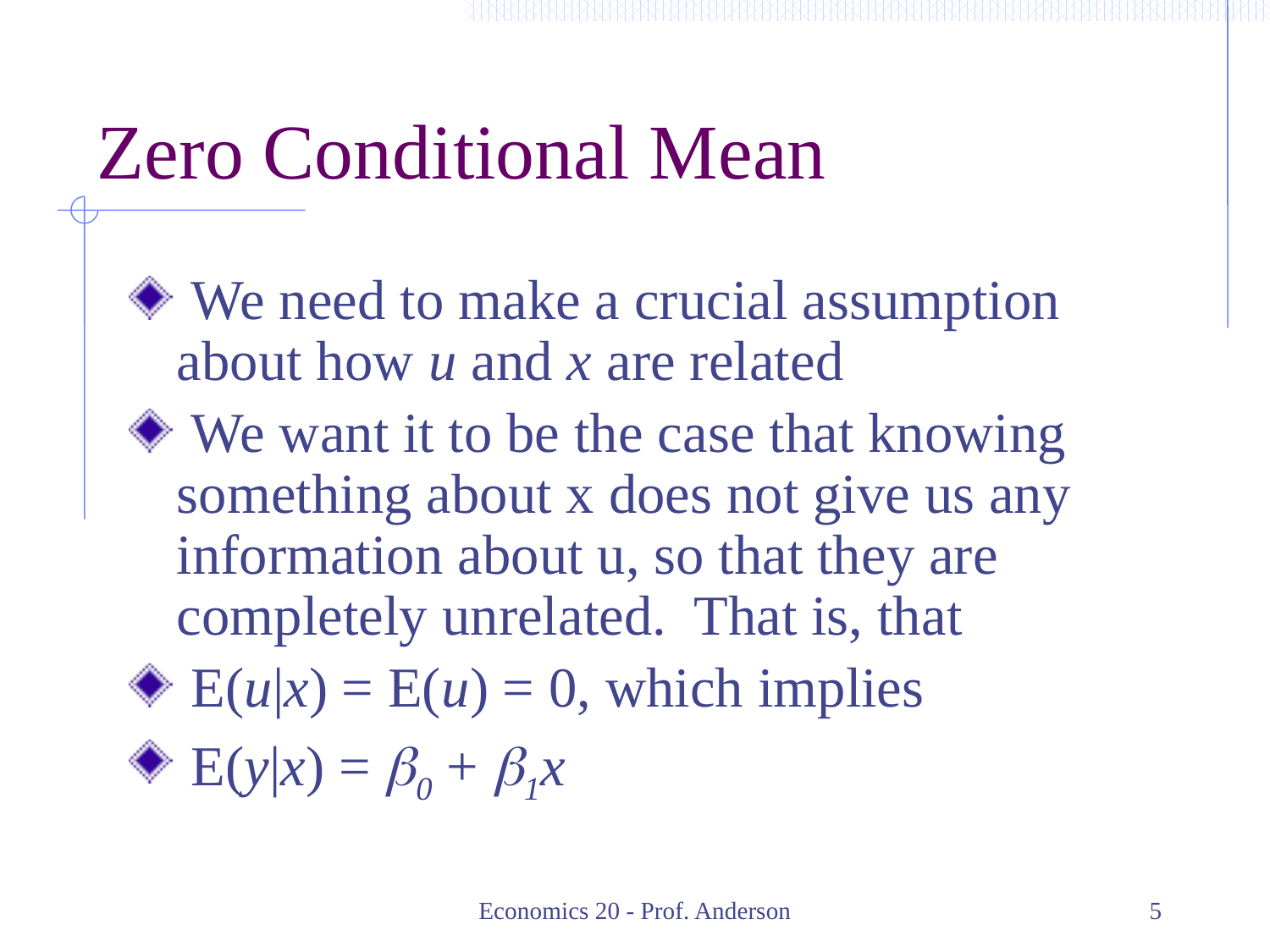

# Zero Conditional Mean
 We need to make a crucial assumption about how u and x are related
 We want it to be the case that knowing something about x does not give us any information about u, so that they are completely unrelated.  That is, that
 E(u|x) = E(u) = 0, which implies
 E(y|x) = β0 + β1x

Economics 20 - Prof. Anderson
5